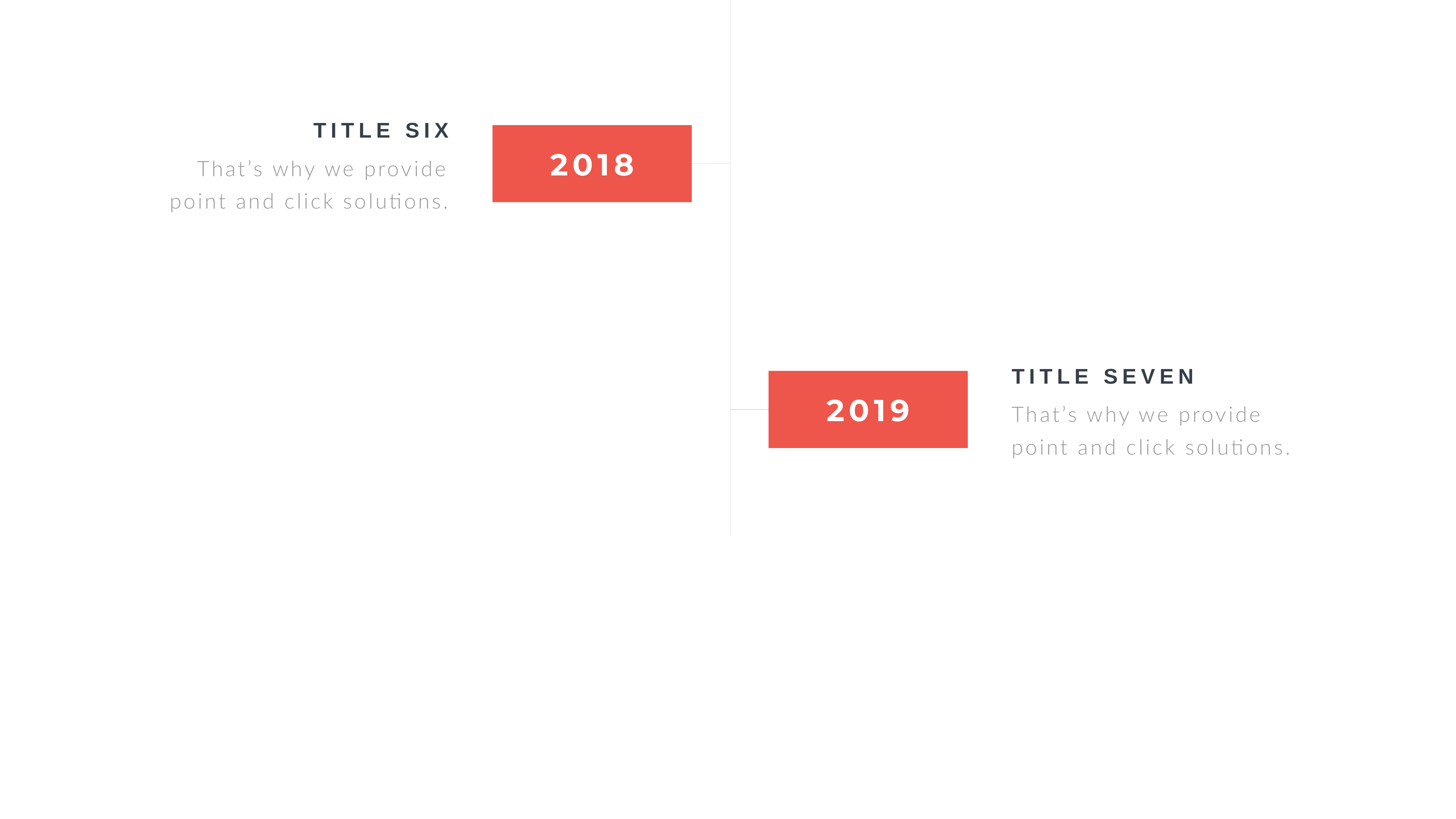

TITLE SIX
That’s why we provide point and click solutions.

2018
TITLE SEVEN
That’s why we provide point and click solutions.

2019